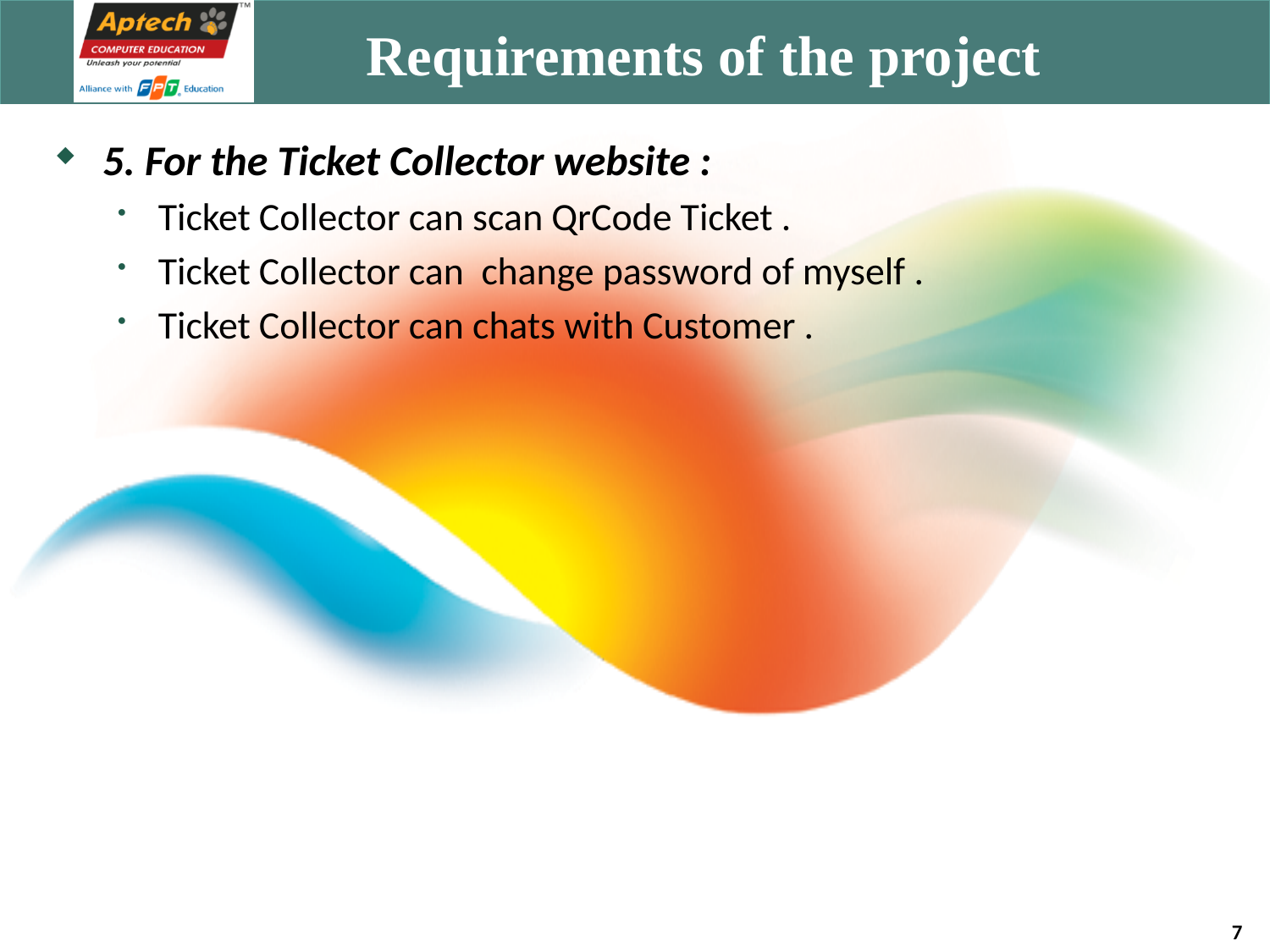

# Requirements of the project
5. For the Ticket Collector website :
Ticket Collector can scan QrCode Ticket .
Ticket Collector can  change password of myself .
Ticket Collector can chats with Customer .
7